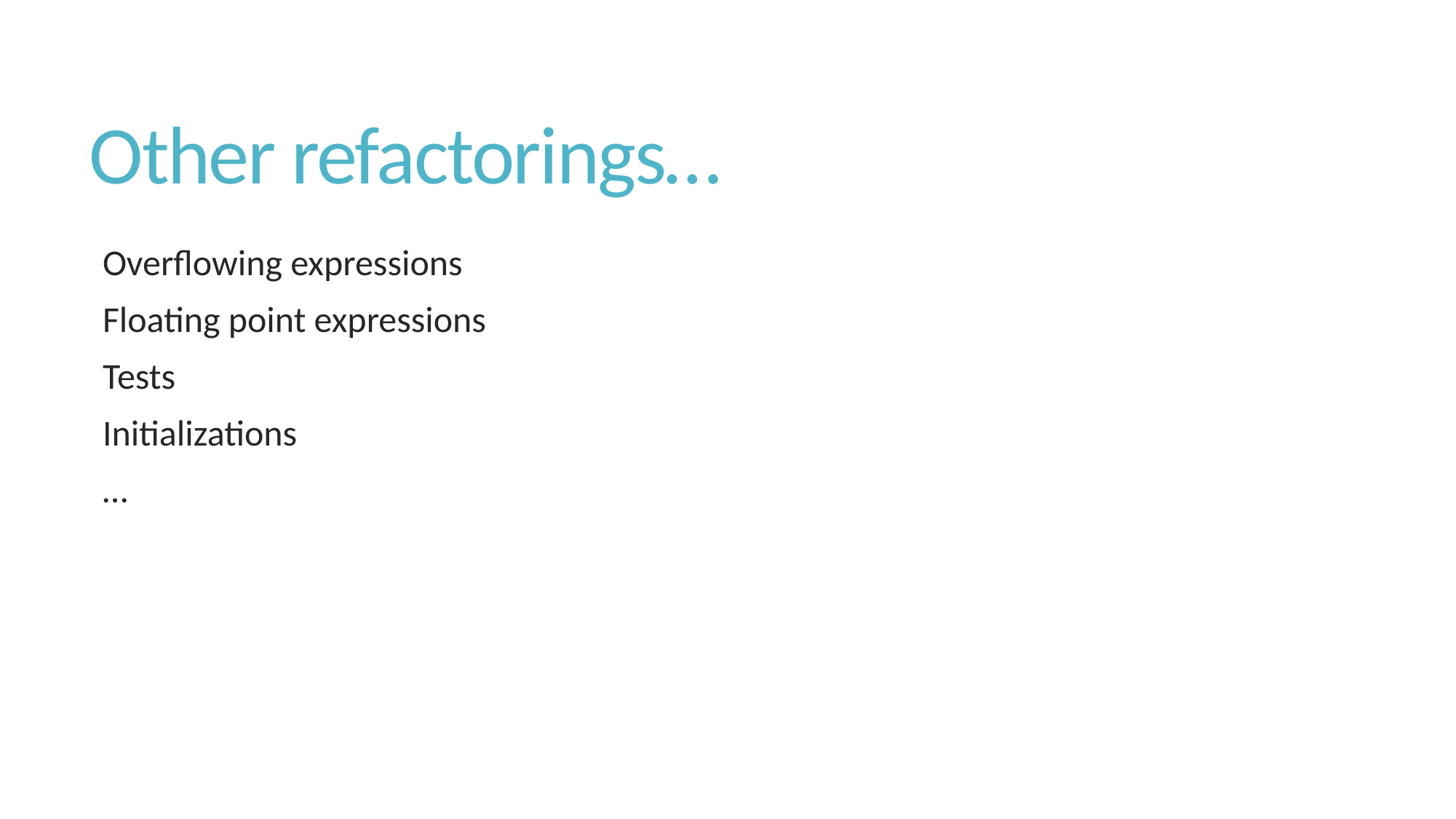

# Other refactorings…
Overflowing expressions
Floating point expressions
Tests
Initializations
…